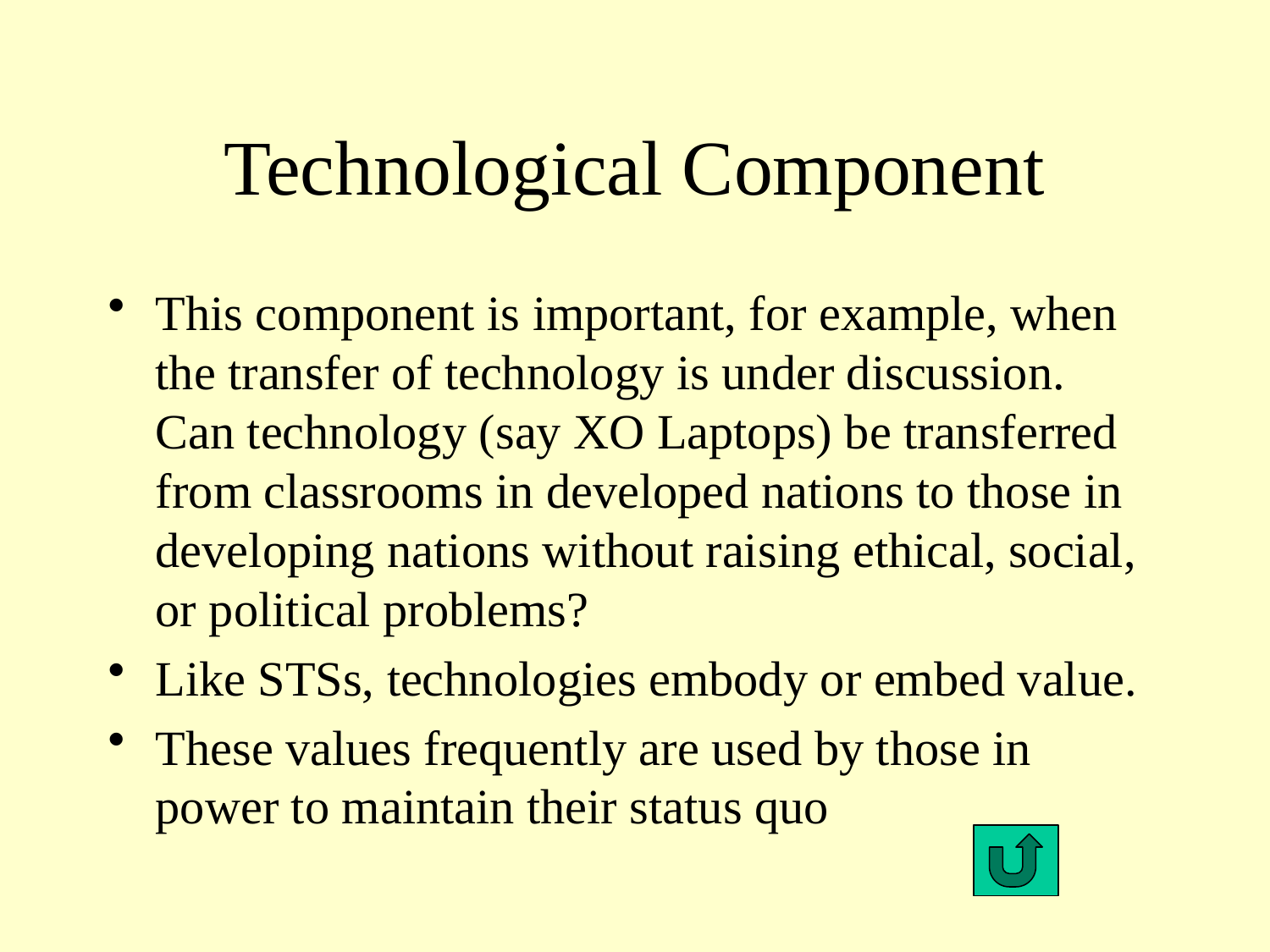

# Technological Component
This component is important, for example, when the transfer of technology is under discussion.  Can technology (say XO Laptops) be transferred from classrooms in developed nations to those in developing nations without raising ethical, social, or political problems?
Like STSs, technologies embody or embed value.
These values frequently are used by those in power to maintain their status quo